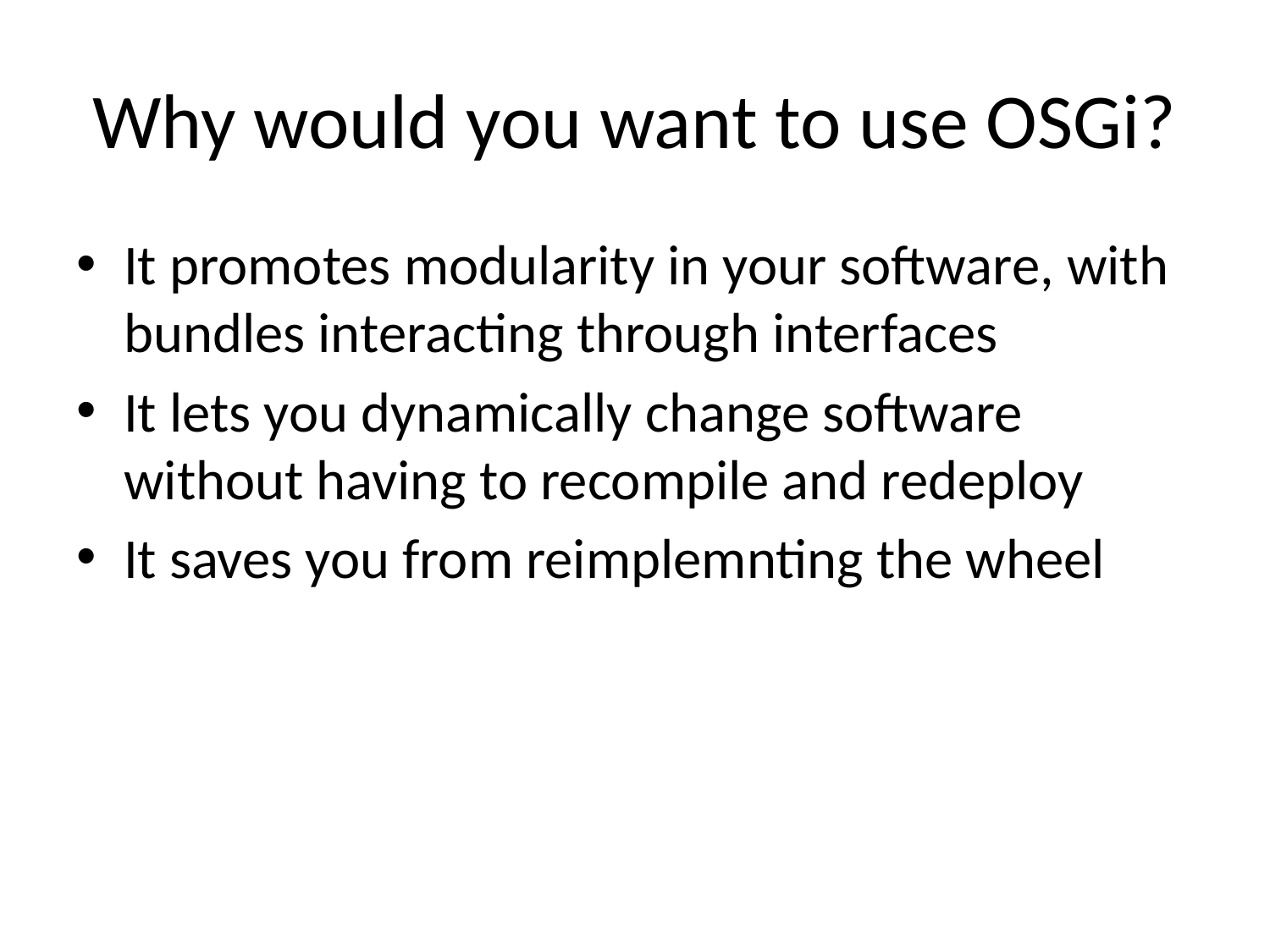

# Why would you want to use OSGi?
It promotes modularity in your software, with bundles interacting through interfaces
It lets you dynamically change software without having to recompile and redeploy
It saves you from reimplemnting the wheel